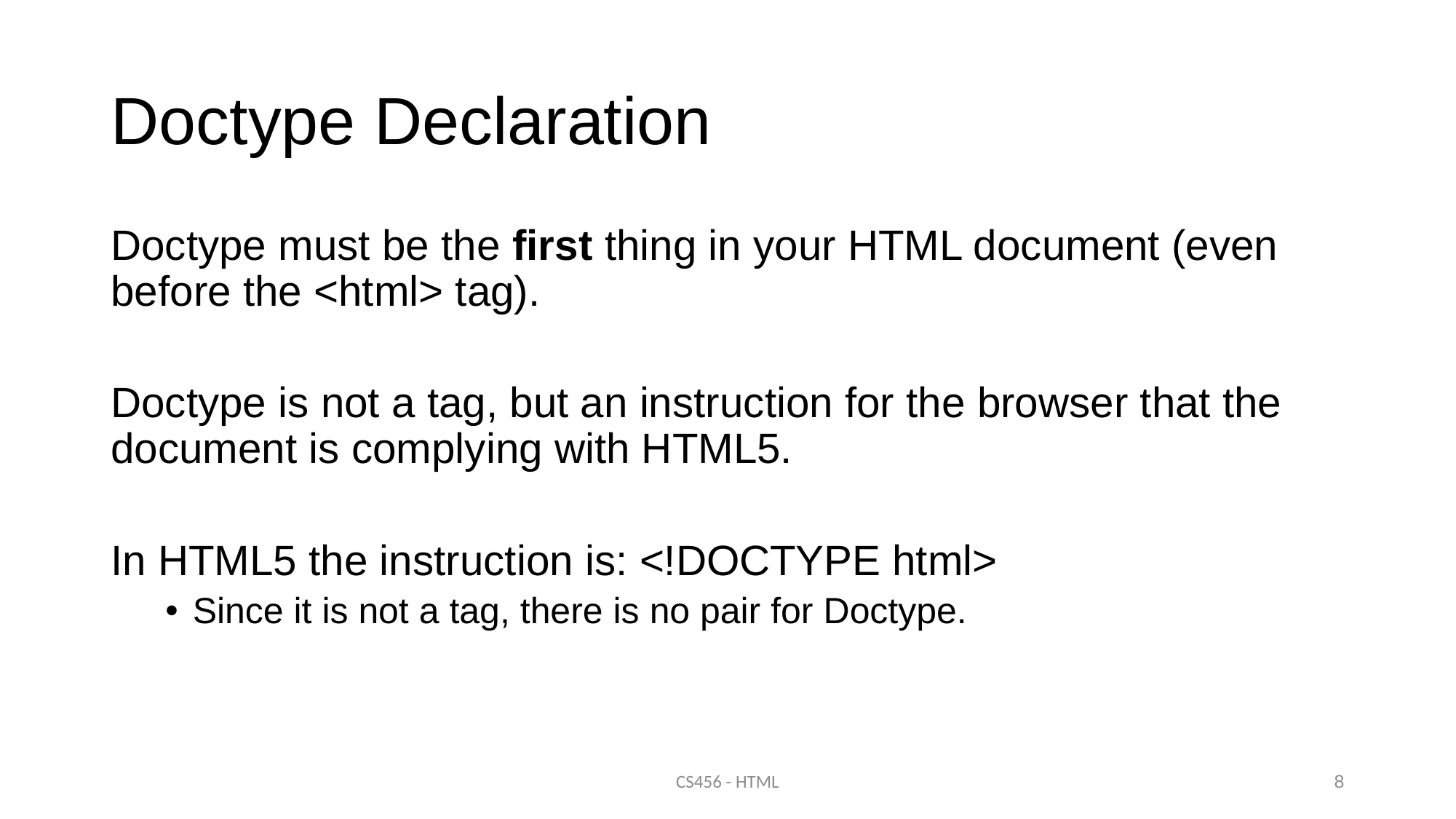

# Doctype Declaration
Doctype must be the first thing in your HTML document (even before the <html> tag).

Doctype is not a tag, but an instruction for the browser that the document is complying with HTML5.

In HTML5 the instruction is: <!DOCTYPE html>
Since it is not a tag, there is no pair for Doctype.
CS456 - HTML
8